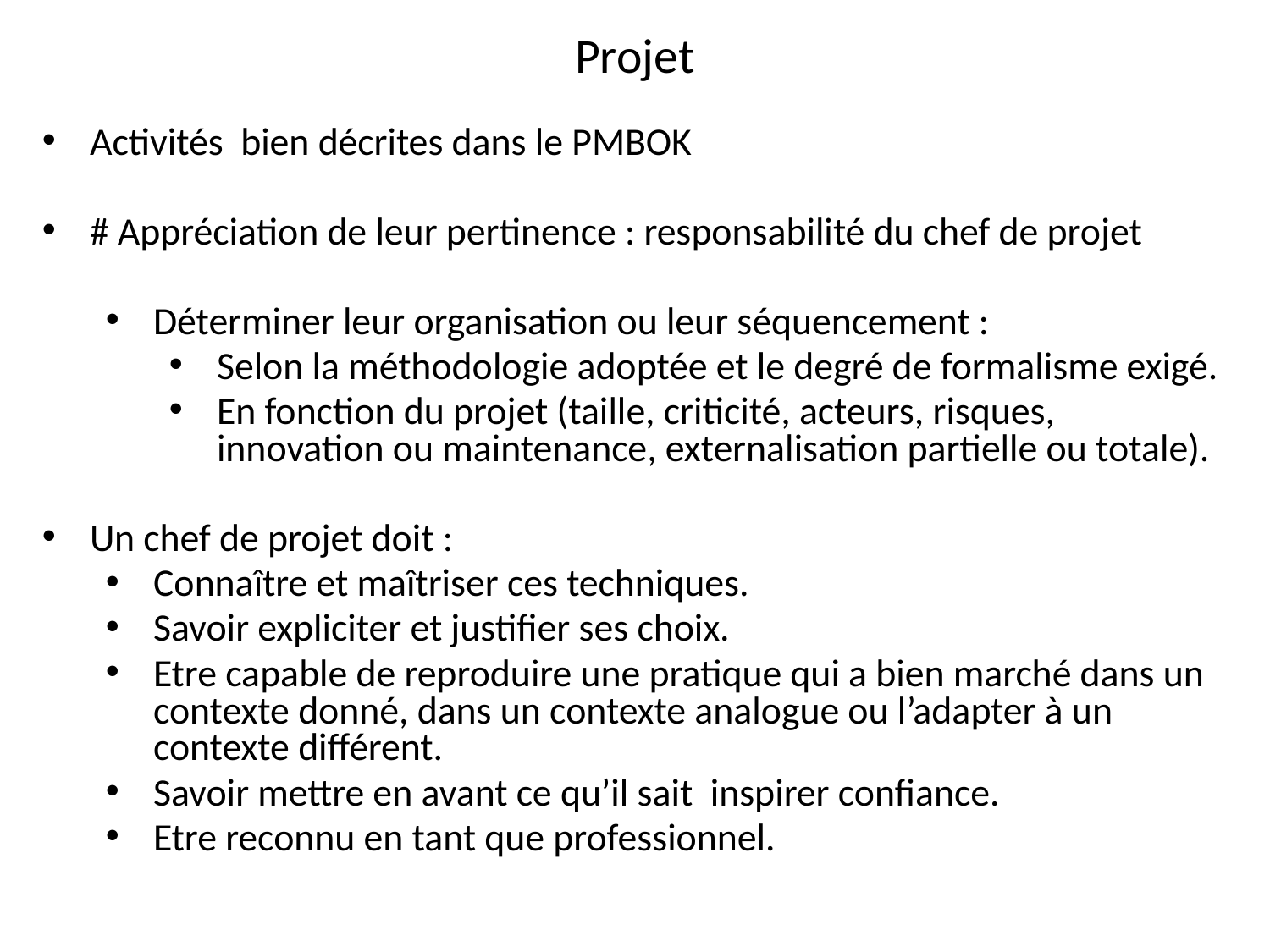

Projet
Activités  bien décrites dans le PMBOK

# Appréciation de leur pertinence : responsabilité du chef de projet

Déterminer leur organisation ou leur séquencement :
Selon la méthodologie adoptée et le degré de formalisme exigé.
En fonction du projet (taille, criticité, acteurs, risques, innovation ou maintenance, externalisation partielle ou totale).

Un chef de projet doit :
Connaître et maîtriser ces techniques.
Savoir expliciter et justifier ses choix.
Etre capable de reproduire une pratique qui a bien marché dans un contexte donné, dans un contexte analogue ou l’adapter à un contexte différent.
Savoir mettre en avant ce qu’il sait  inspirer confiance.
Etre reconnu en tant que professionnel.